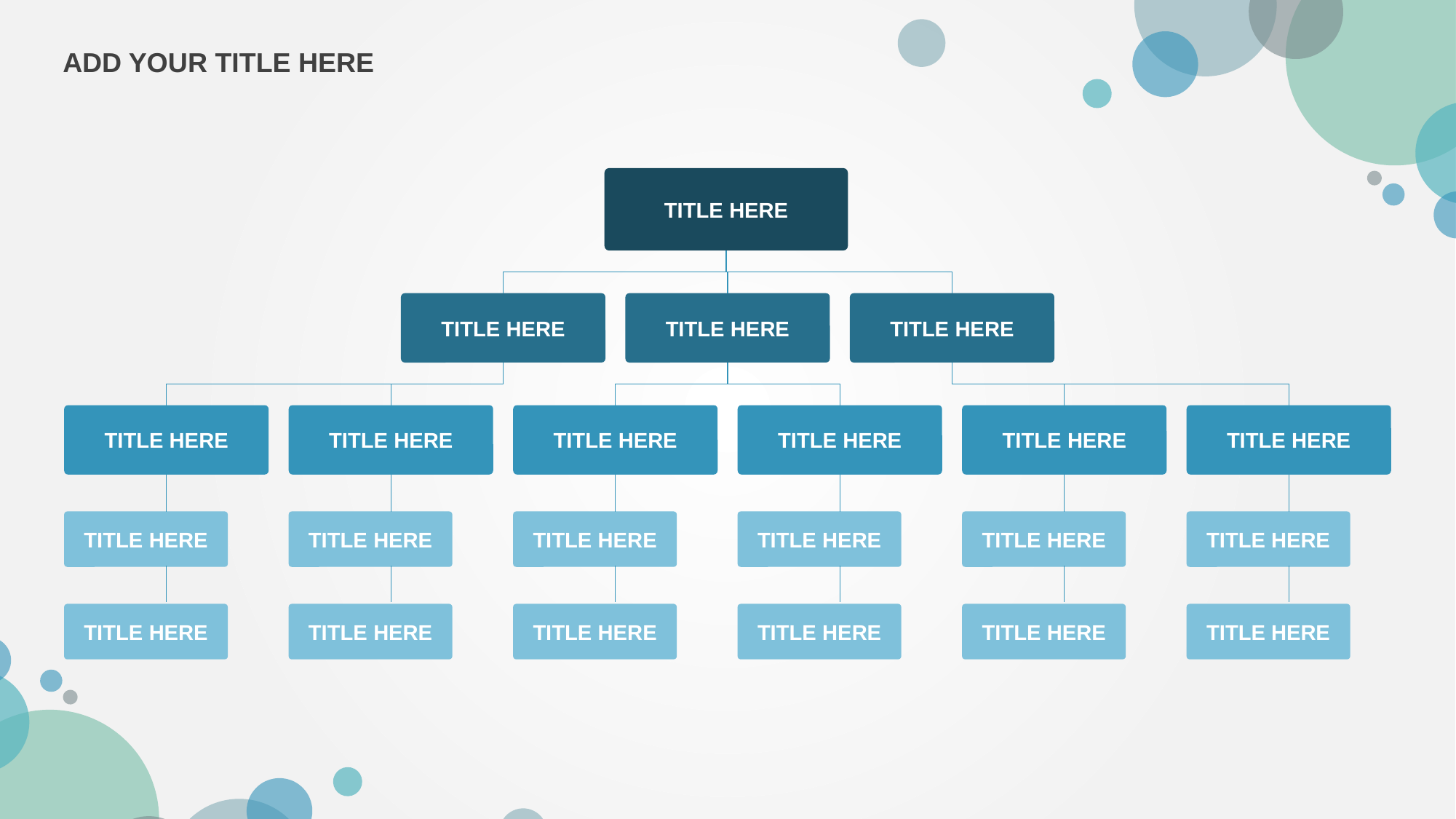

ADD YOUR TITLE HERE
TITLE HERE
TITLE HERE
TITLE HERE
TITLE HERE
TITLE HERE
TITLE HERE
TITLE HERE
TITLE HERE
TITLE HERE
TITLE HERE
TITLE HERE
TITLE HERE
TITLE HERE
TITLE HERE
TITLE HERE
TITLE HERE
TITLE HERE
TITLE HERE
TITLE HERE
TITLE HERE
TITLE HERE
TITLE HERE